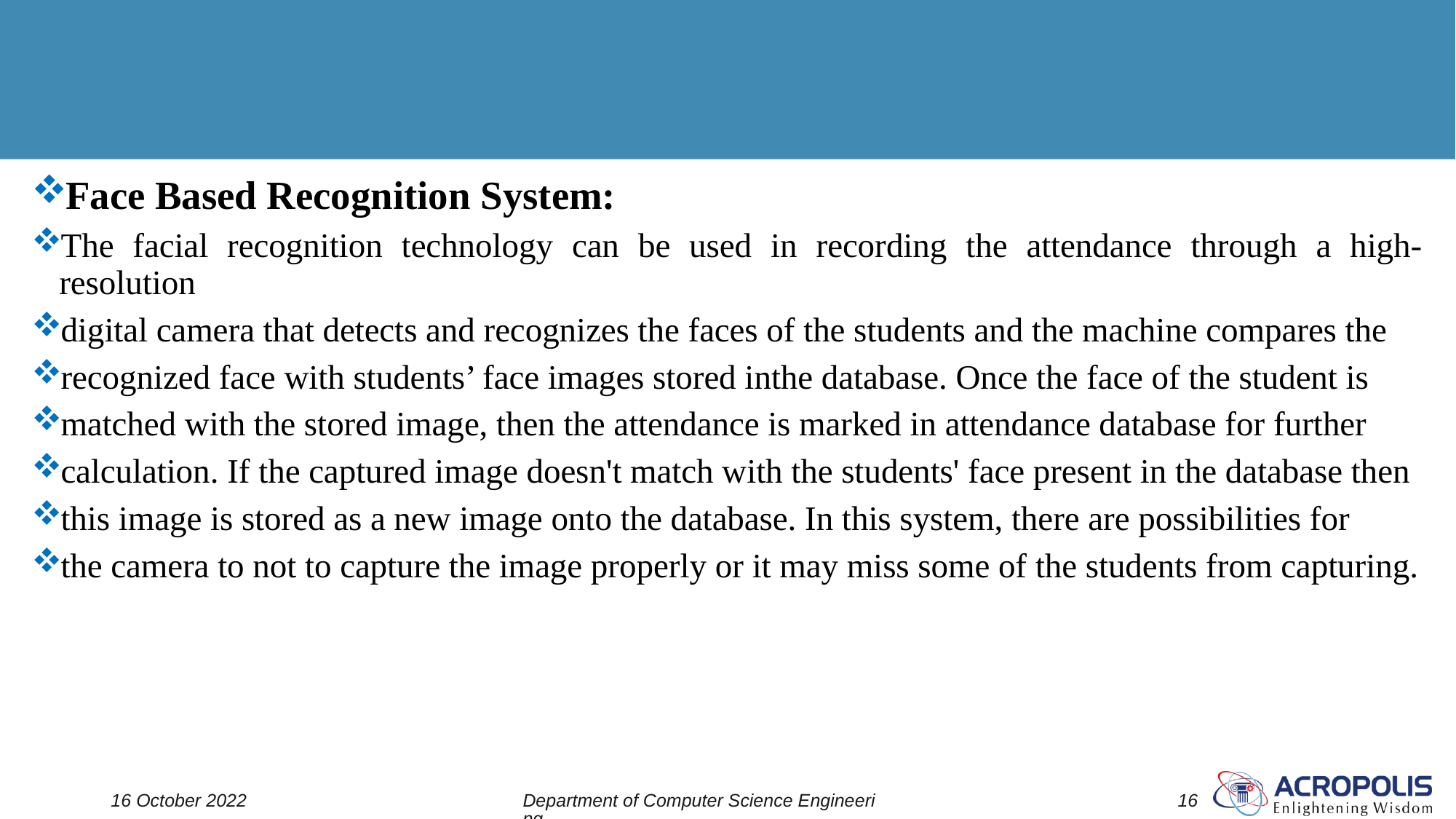

Face Based Recognition System:
The facial recognition technology can be used in recording the attendance through a high-resolution
digital camera that detects and recognizes the faces of the students and the machine compares the
recognized face with students’ face images stored inthe database. Once the face of the student is
matched with the stored image, then the attendance is marked in attendance database for further
calculation. If the captured image doesn't match with the students' face present in the database then
this image is stored as a new image onto the database. In this system, there are possibilities for
the camera to not to capture the image properly or it may miss some of the students from capturing.
16 October 2022
Department of Computer Science Engineering
16